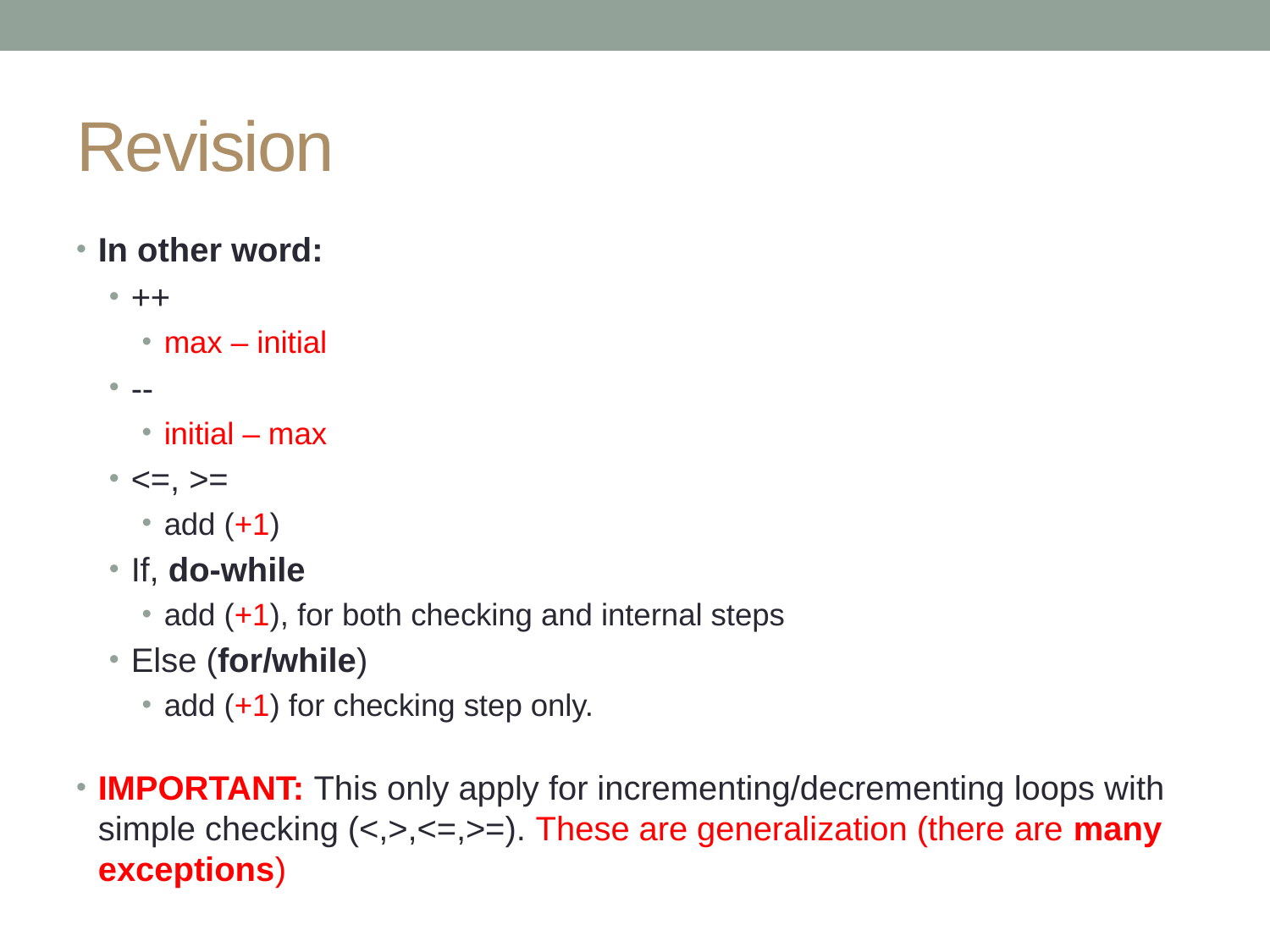

# Revision
In other word:
++
max – initial
--
initial – max
<=, >=
add (+1)
If, do-while
add (+1), for both checking and internal steps
Else (for/while)
add (+1) for checking step only.
IMPORTANT: This only apply for incrementing/decrementing loops with simple checking (<,>,<=,>=). These are generalization (there are many exceptions)